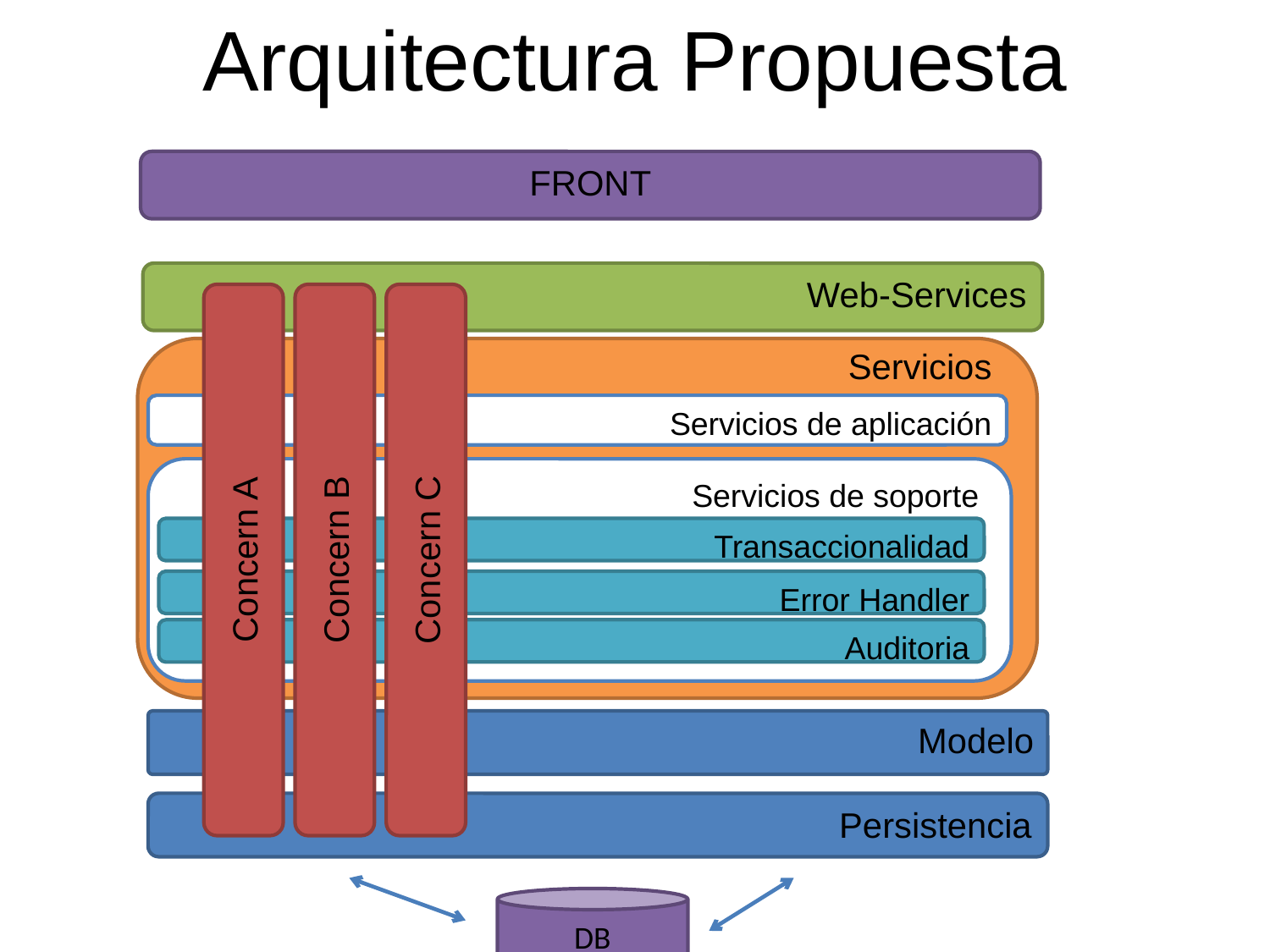

Arquitectura Propuesta
FRONT
Web-Services
Concern A
Concern B
Concern C

Servicios
Servicios de aplicación
 Servicios de soporte
Transaccionalidad
Error Handler
Auditoria
Modelo
Persistencia
DB